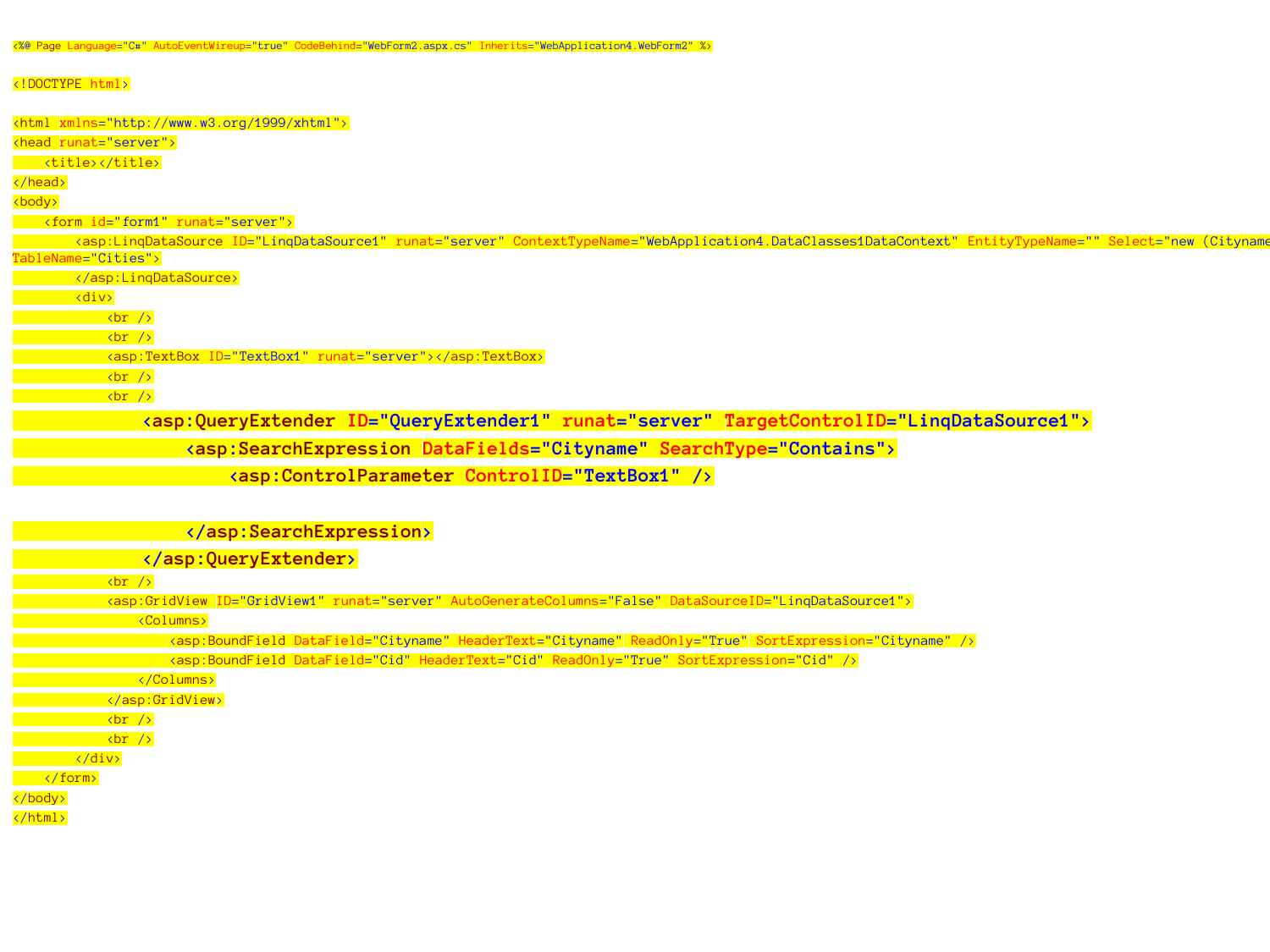

<%@ Page Language="C#" AutoEventWireup="true" CodeBehind="WebForm2.aspx.cs" Inherits="WebApplication4.WebForm2" %>

<!DOCTYPE html>

<html xmlns="http://www.w3.org/1999/xhtml">
<head runat="server">
    <title></title>
</head>
<body>
    <form id="form1" runat="server">
        <asp:LinqDataSource ID="LinqDataSource1" runat="server" ContextTypeName="WebApplication4.DataClasses1DataContext" EntityTypeName="" Select="new (Cityname, Cid)" TableName="Cities">
        </asp:LinqDataSource>
        <div>
            <br />
            <br />
            <asp:TextBox ID="TextBox1" runat="server"></asp:TextBox>
            <br />
            <br />
            <asp:QueryExtender ID="QueryExtender1" runat="server" TargetControlID="LinqDataSource1">
                <asp:SearchExpression DataFields="Cityname" SearchType="Contains">
                    <asp:ControlParameter ControlID="TextBox1" />

                </asp:SearchExpression>
            </asp:QueryExtender>
            <br />
            <asp:GridView ID="GridView1" runat="server" AutoGenerateColumns="False" DataSourceID="LinqDataSource1">
                <Columns>
                    <asp:BoundField DataField="Cityname" HeaderText="Cityname" ReadOnly="True" SortExpression="Cityname" />
                    <asp:BoundField DataField="Cid" HeaderText="Cid" ReadOnly="True" SortExpression="Cid" />
                </Columns>
            </asp:GridView>
            <br />
            <br />
        </div>
    </form>
</body>
</html>